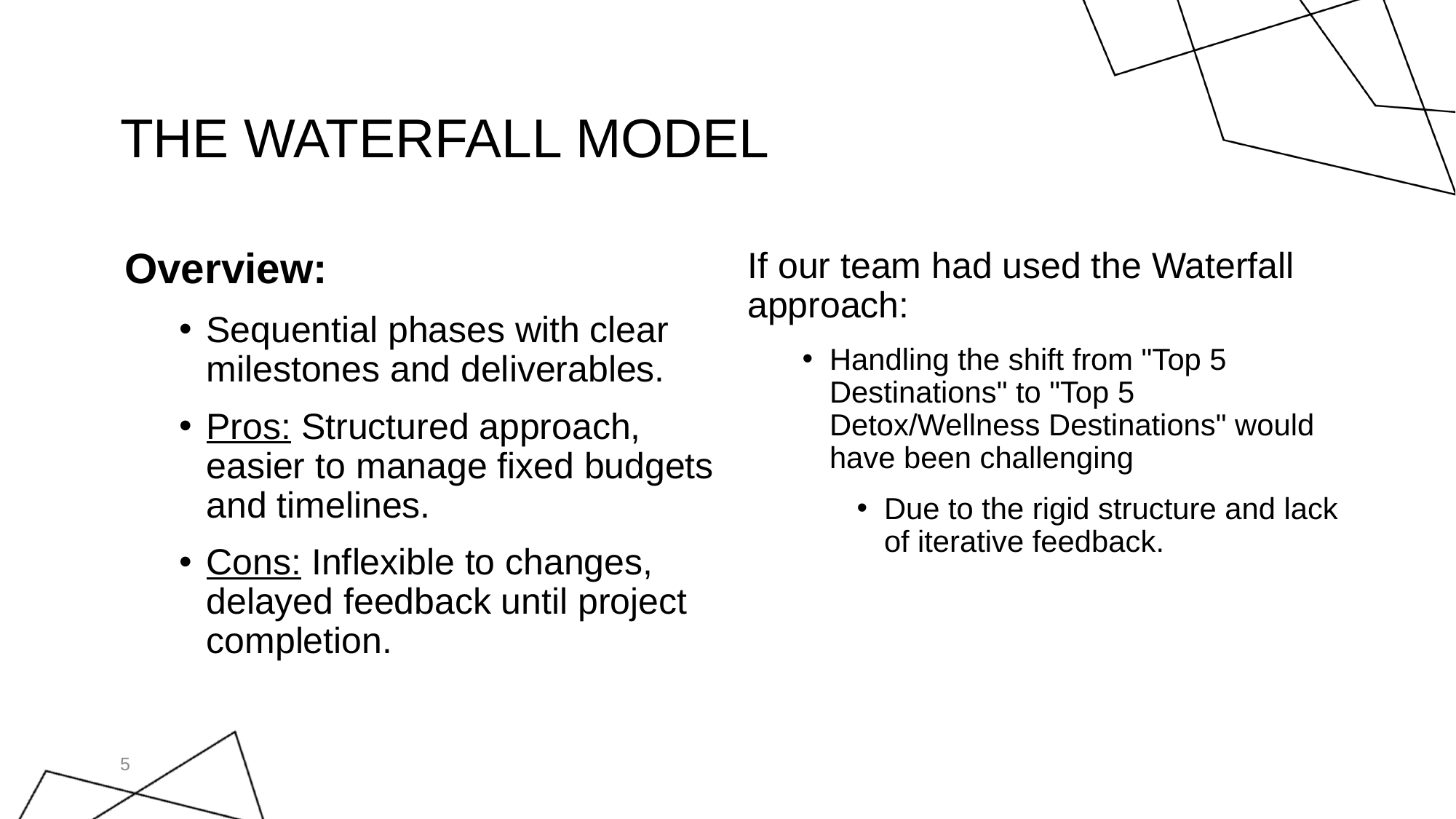

# The Waterfall model
Overview:
Sequential phases with clear milestones and deliverables.
Pros: Structured approach, easier to manage fixed budgets and timelines.
Cons: Inflexible to changes, delayed feedback until project completion.
If our team had used the Waterfall approach:
Handling the shift from "Top 5 Destinations" to "Top 5 Detox/Wellness Destinations" would have been challenging
Due to the rigid structure and lack of iterative feedback.
5